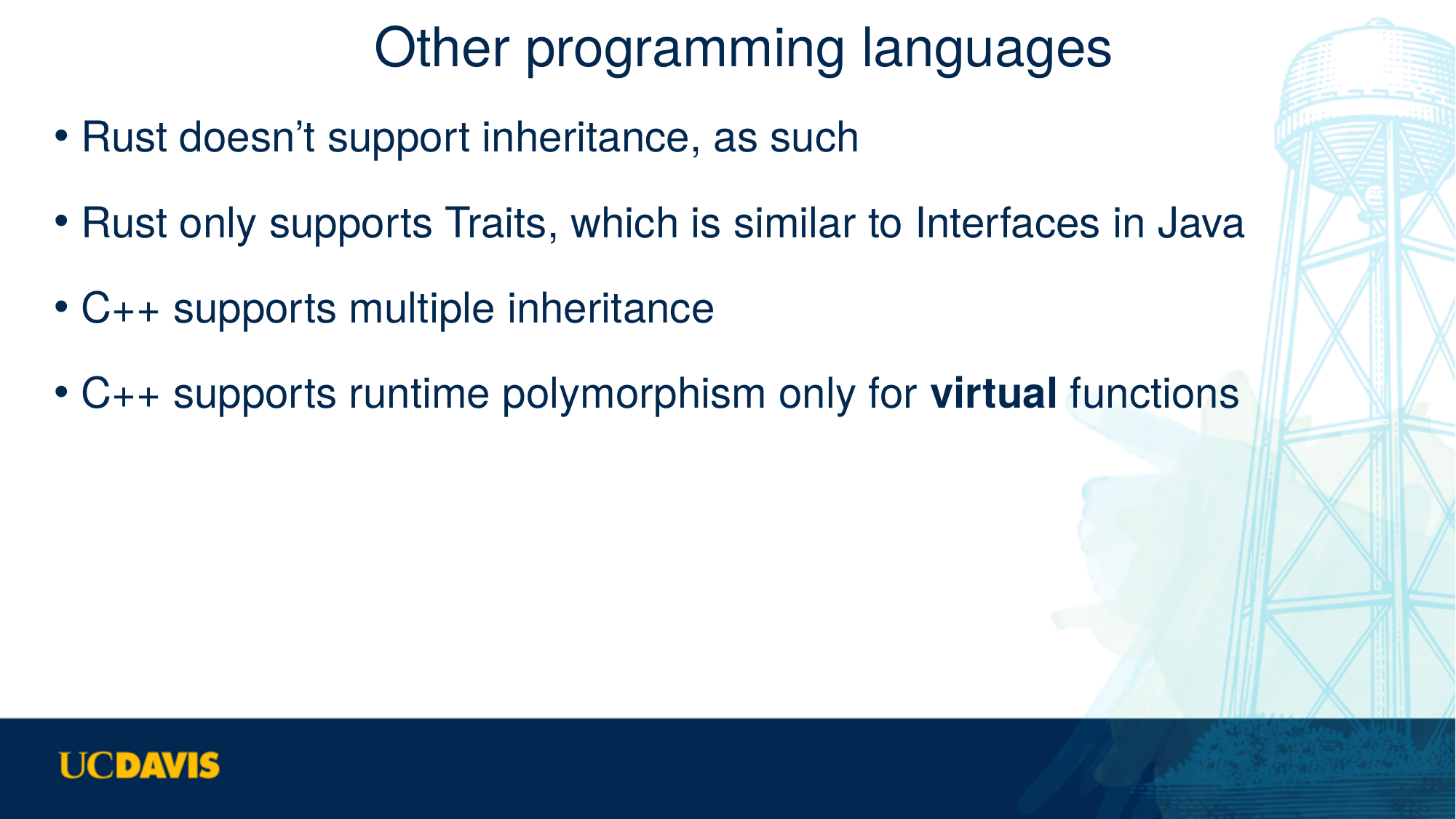

# Other programming languages
Rust doesn’t support inheritance, as such
Rust only supports Traits, which is similar to Interfaces in Java
C++ supports multiple inheritance
C++ supports runtime polymorphism only for virtual functions